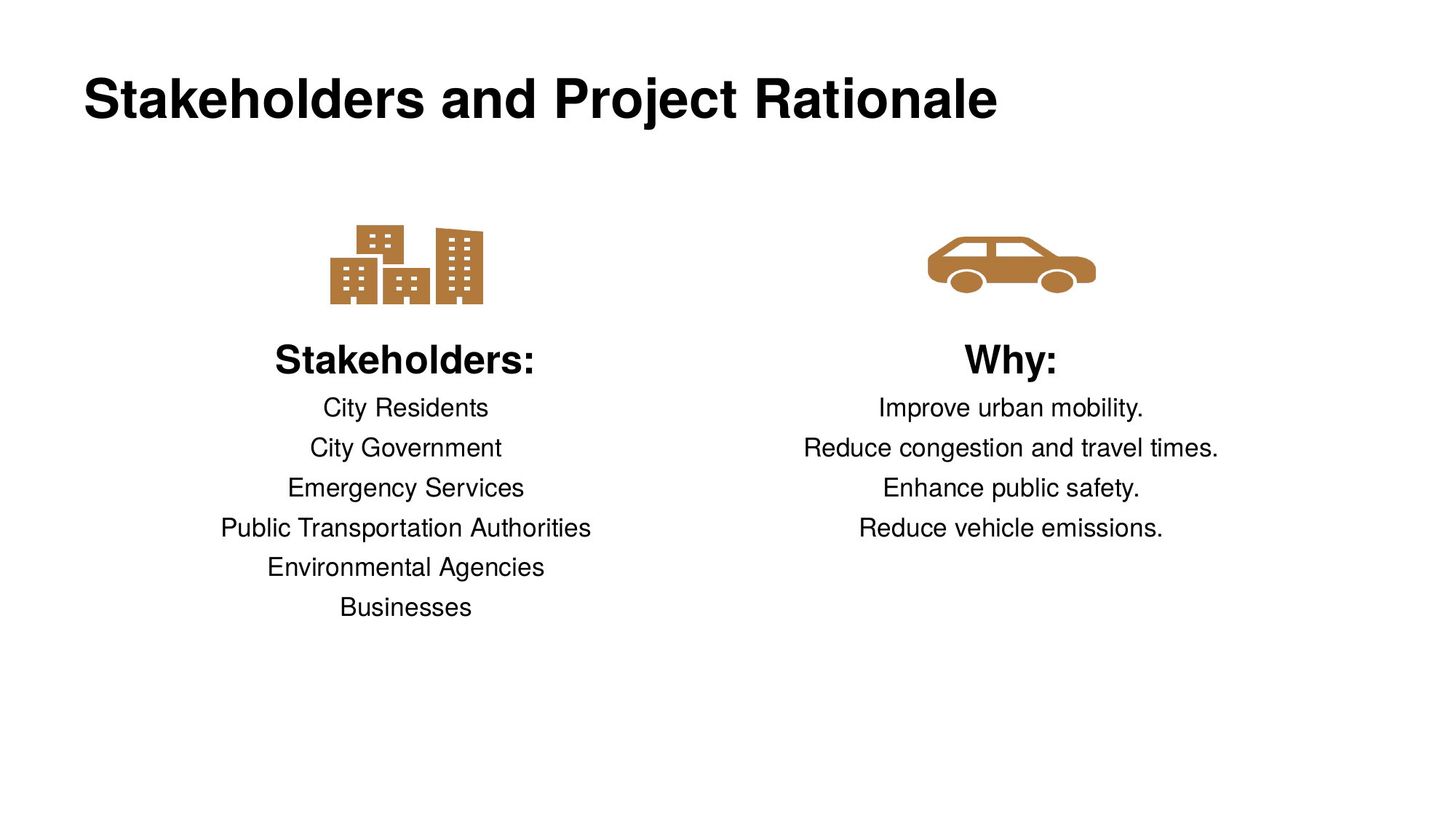

# Stakeholders and Project Rationale
Stakeholders:
City Residents
City Government
Emergency Services
Public Transportation Authorities
Environmental Agencies
Businesses
Why:
Improve urban mobility.
Reduce congestion and travel times.
Enhance public safety.
Reduce vehicle emissions.